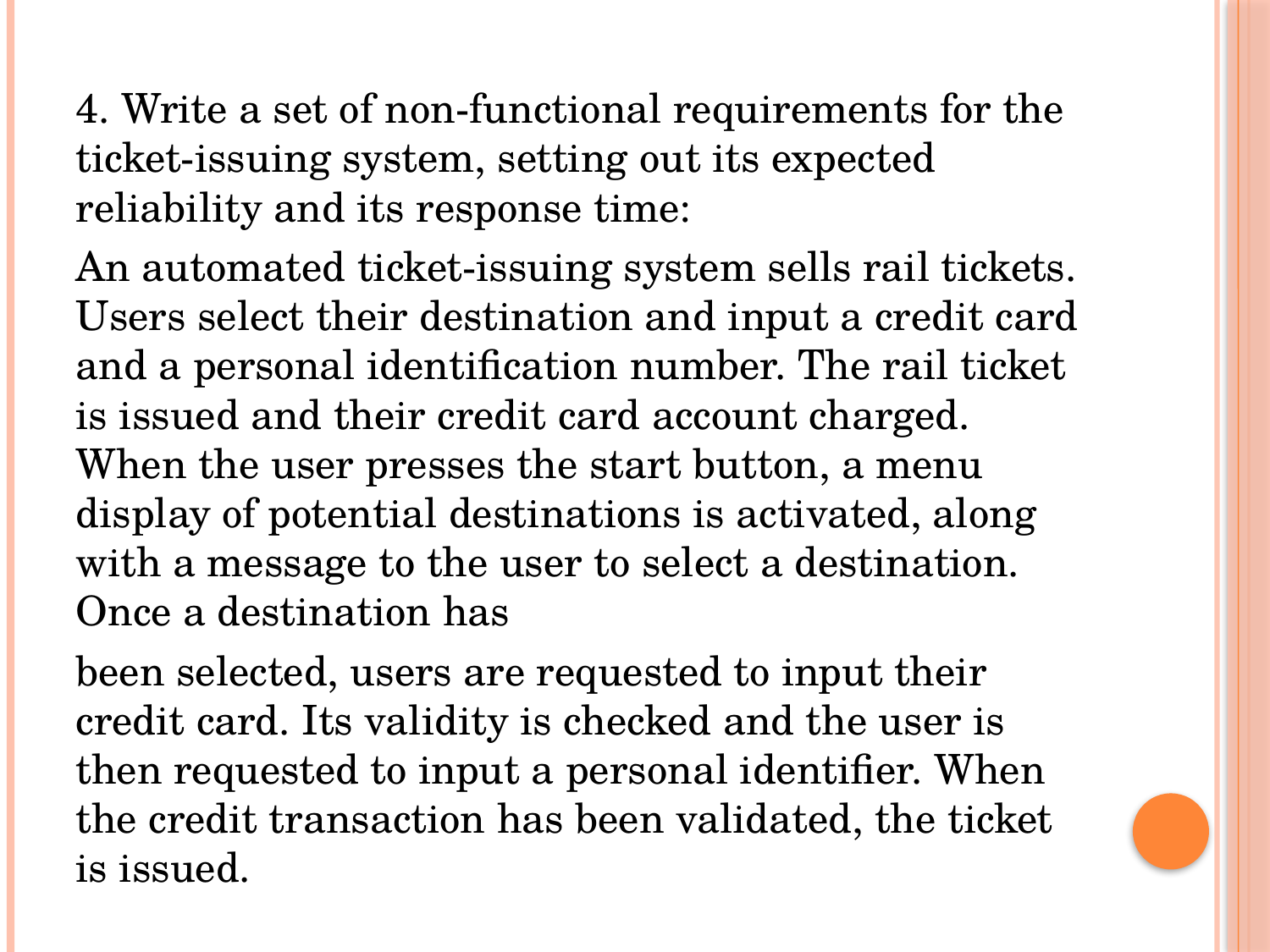

4. Write a set of non-functional requirements for the ticket-issuing system, setting out its expected reliability and its response time:
An automated ticket-issuing system sells rail tickets. Users select their destination and input a credit card and a personal identification number. The rail ticket is issued and their credit card account charged. When the user presses the start button, a menu display of potential destinations is activated, along with a message to the user to select a destination. Once a destination has
been selected, users are requested to input their credit card. Its validity is checked and the user is then requested to input a personal identifier. When the credit transaction has been validated, the ticket is issued.